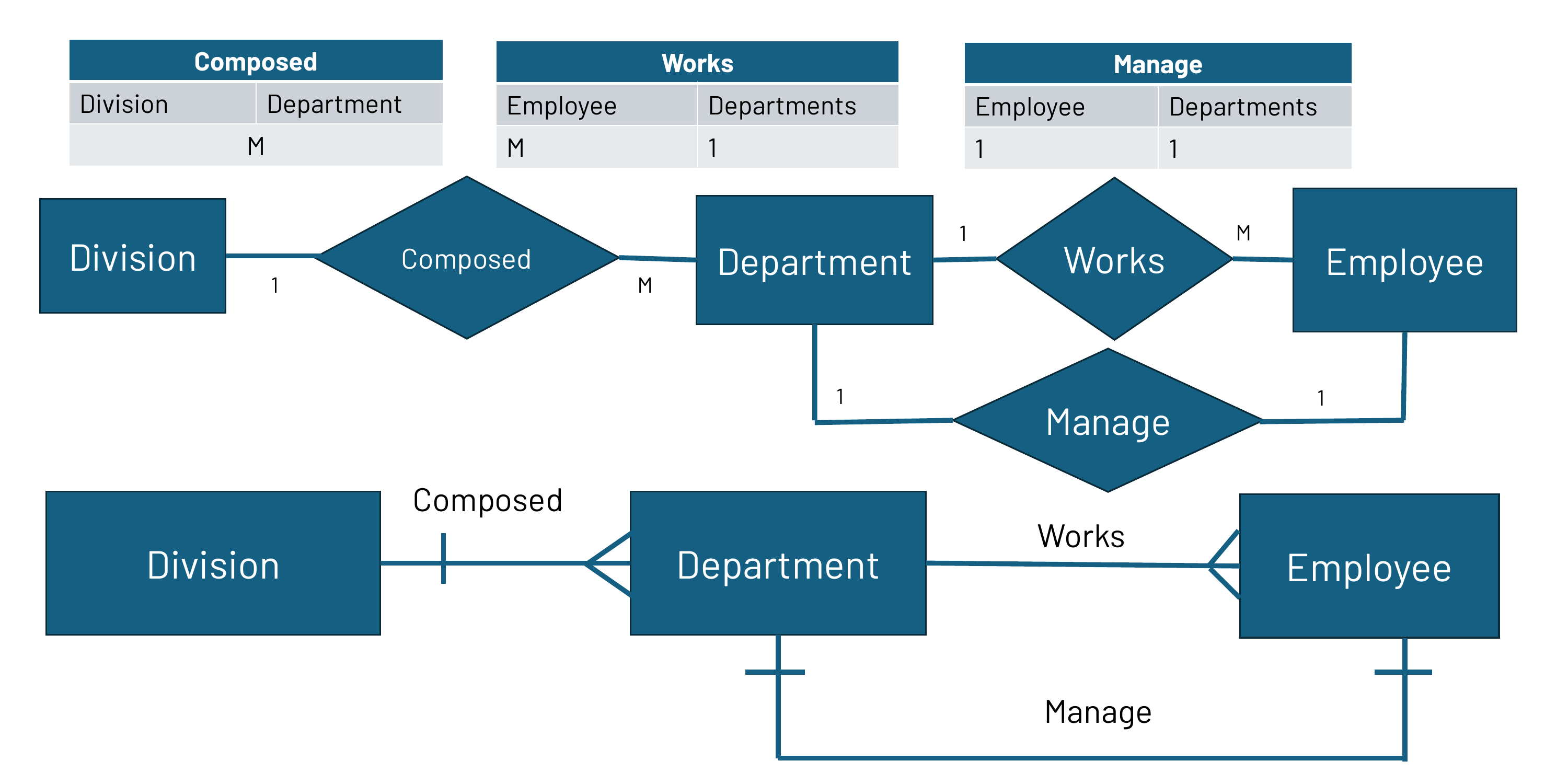

| Composed |  |
| --- | --- |
| Division | Department |
| M |  |
| Works |  |
| --- | --- |
| Employee | Departments |
| M | 1 |
| Manage |  |
| --- | --- |
| Employee | Departments |
| 1 | 1 |
Composed
Works
Employee
Department
Division
M
1
1
M
Manage
1
1
Composed
Division
Department
Employee
Works
Manage